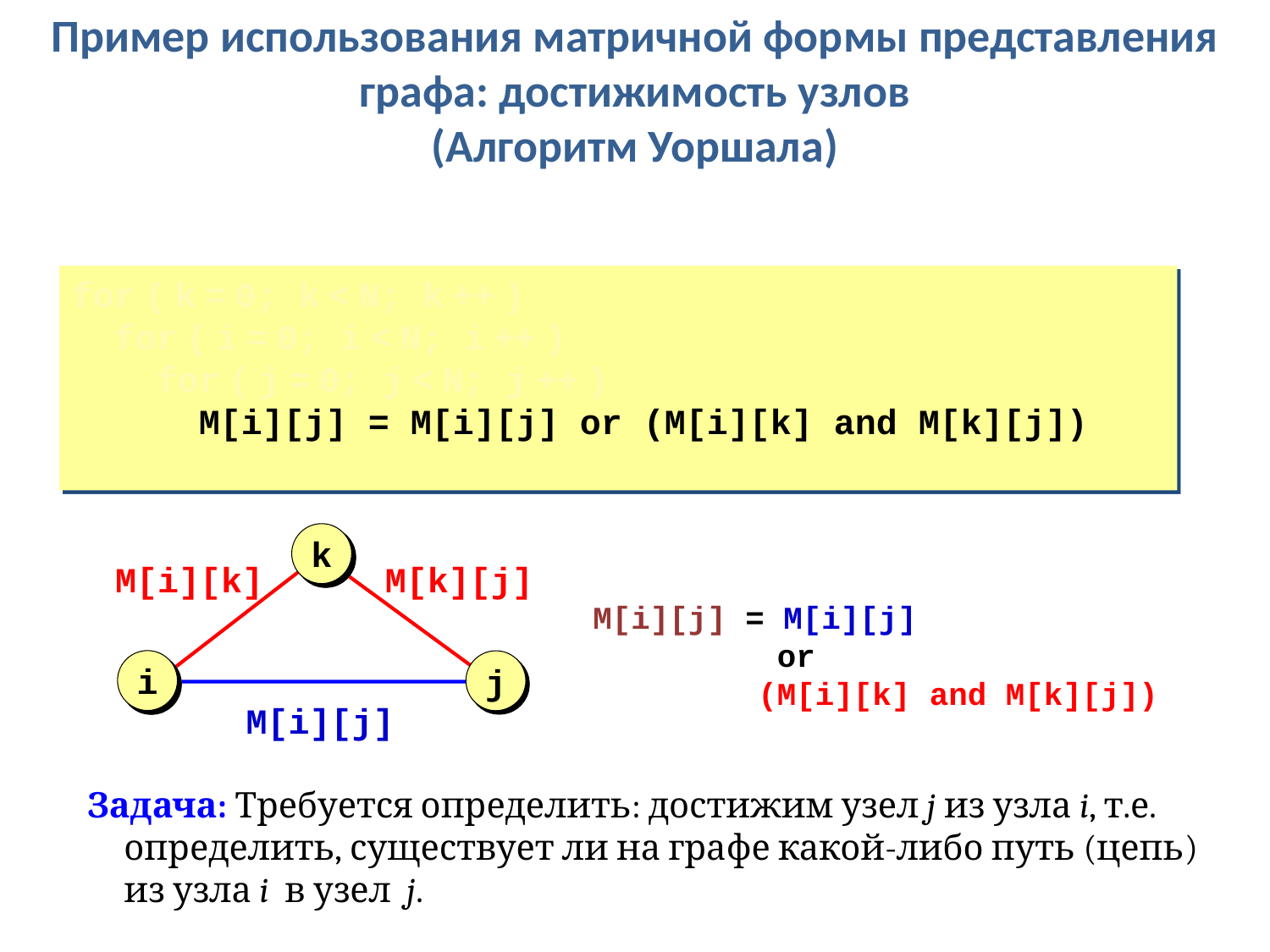

Пример использования матричной формы представления графа: достижимость узлов
(Алгоритм Уоршала)
for ( k = 0; k < N; k ++ )
  for ( i = 0; i < N; i ++ )
    for ( j = 0; j < N; j ++ )
      М[i][j] = М[i][j] or (М[i][k] and М[k][j])

k
М[i][k]
М[k][j]

i
j

М[i][j]
М[i][j] = М[i][j]
	   or
	  (М[i][k] and М[k][j])
Задача: Требуется определить: достижим узел j из узла i, т.е. определить, существует ли на графе какой-либо путь (цепь) из узла i  в узел  j.